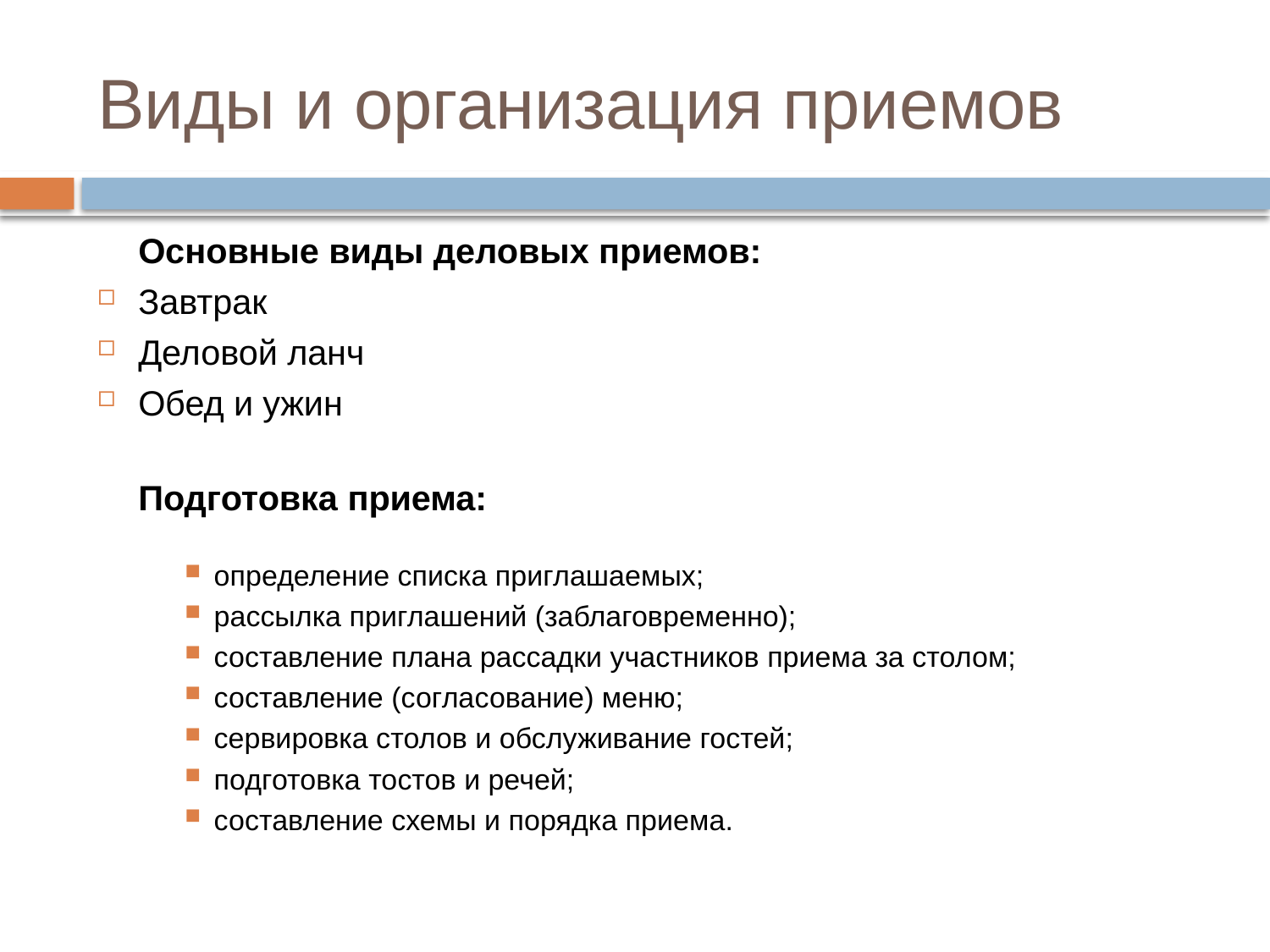

# Виды и организация приемов
		Основные виды деловых приемов:
Завтрак
Деловой ланч
Обед и ужин

		Подготовка приема:

определение списка приглашаемых;
рассылка приглашений (заблаговременно);
составление плана рассадки участников приема за столом;
составление (согласование) меню;
сервировка столов и обслуживание гостей;
подготовка тостов и речей;
составление схемы и порядка приема.